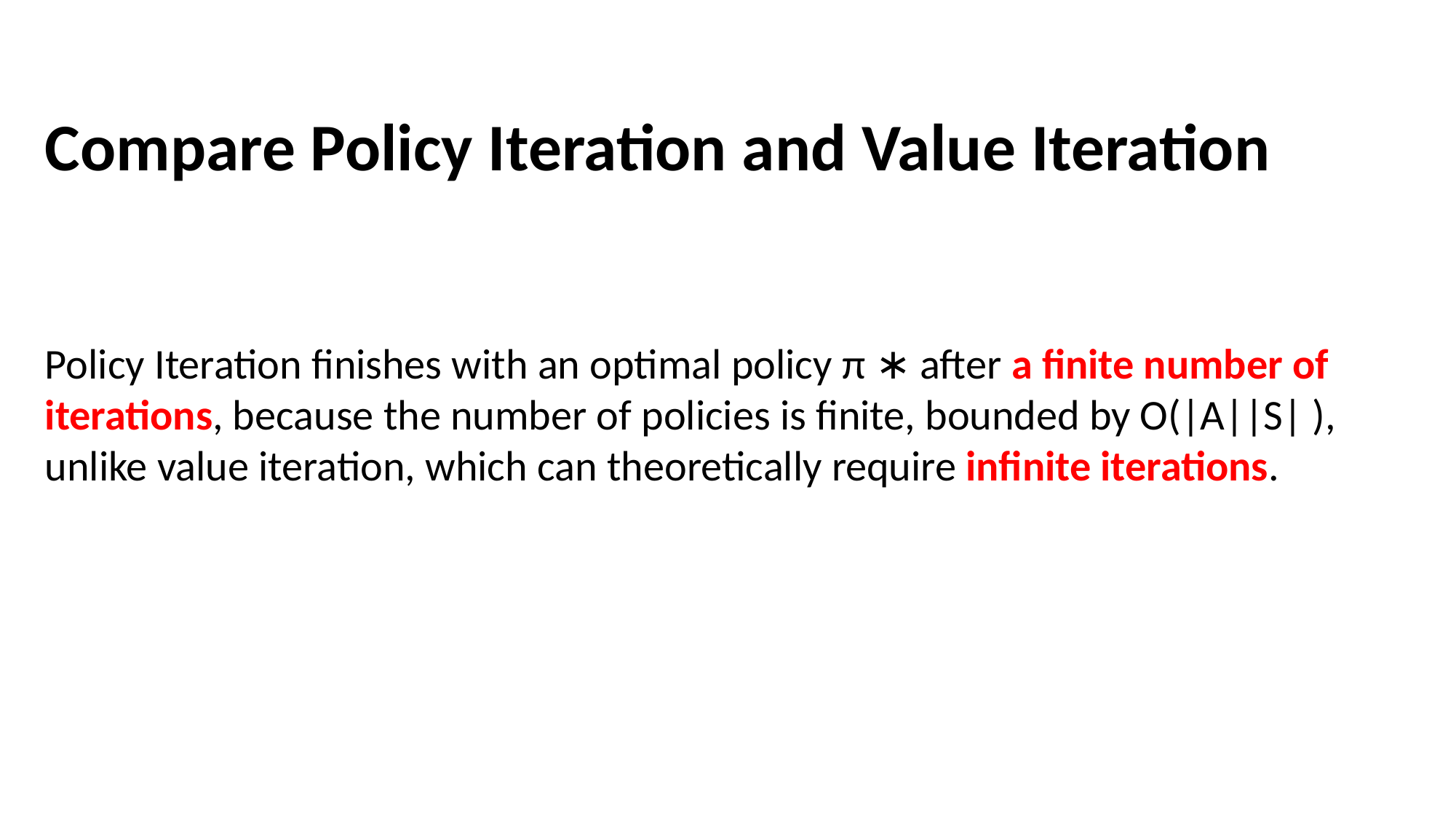

Compare Policy Iteration and Value Iteration

Policy Iteration finishes with an optimal policy π ∗ after a finite number of iterations, because the number of policies is finite, bounded by O(|A||S| ),
unlike value iteration, which can theoretically require infinite iterations.